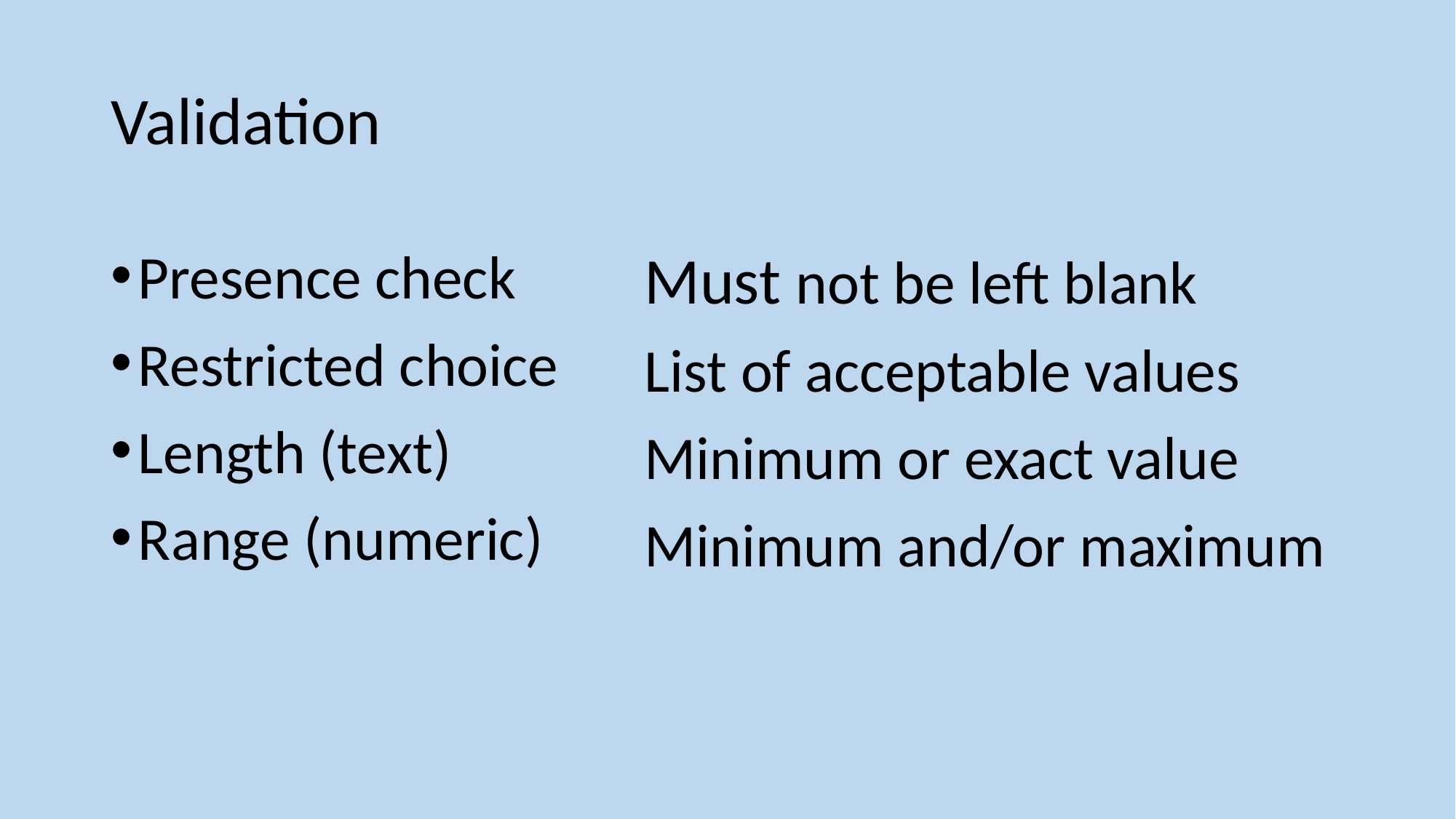

# Validation
Presence check
Restricted choice
Length (text)
Range (numeric)
Must not be left blank
List of acceptable values
Minimum or exact value
Minimum and/or maximum